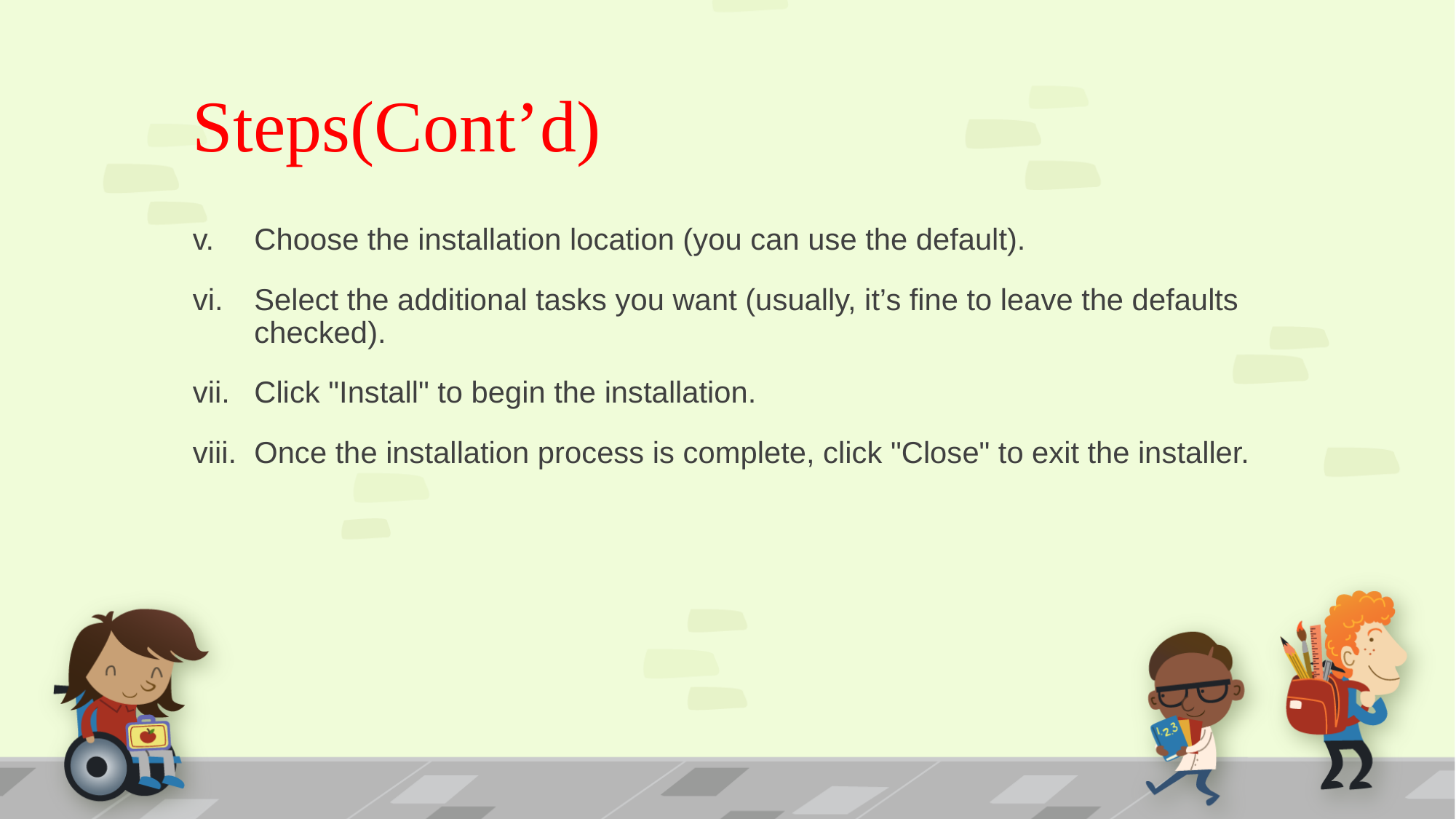

# Steps(Cont’d)
Choose the installation location (you can use the default).
Select the additional tasks you want (usually, it’s fine to leave the defaults checked).
Click "Install" to begin the installation.
Once the installation process is complete, click "Close" to exit the installer.